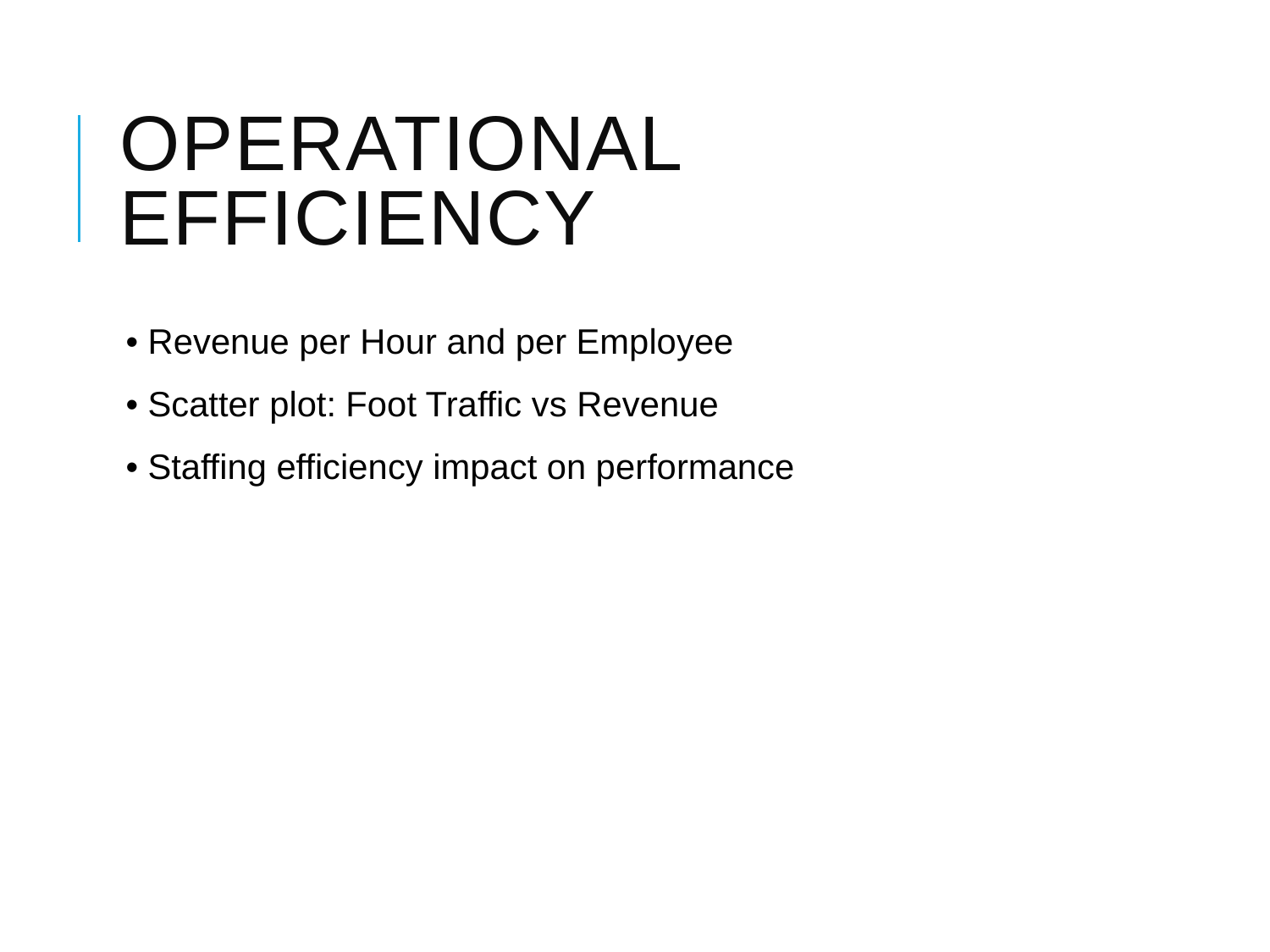

# Operational Efficiency
• Revenue per Hour and per Employee
• Scatter plot: Foot Traffic vs Revenue
• Staffing efficiency impact on performance